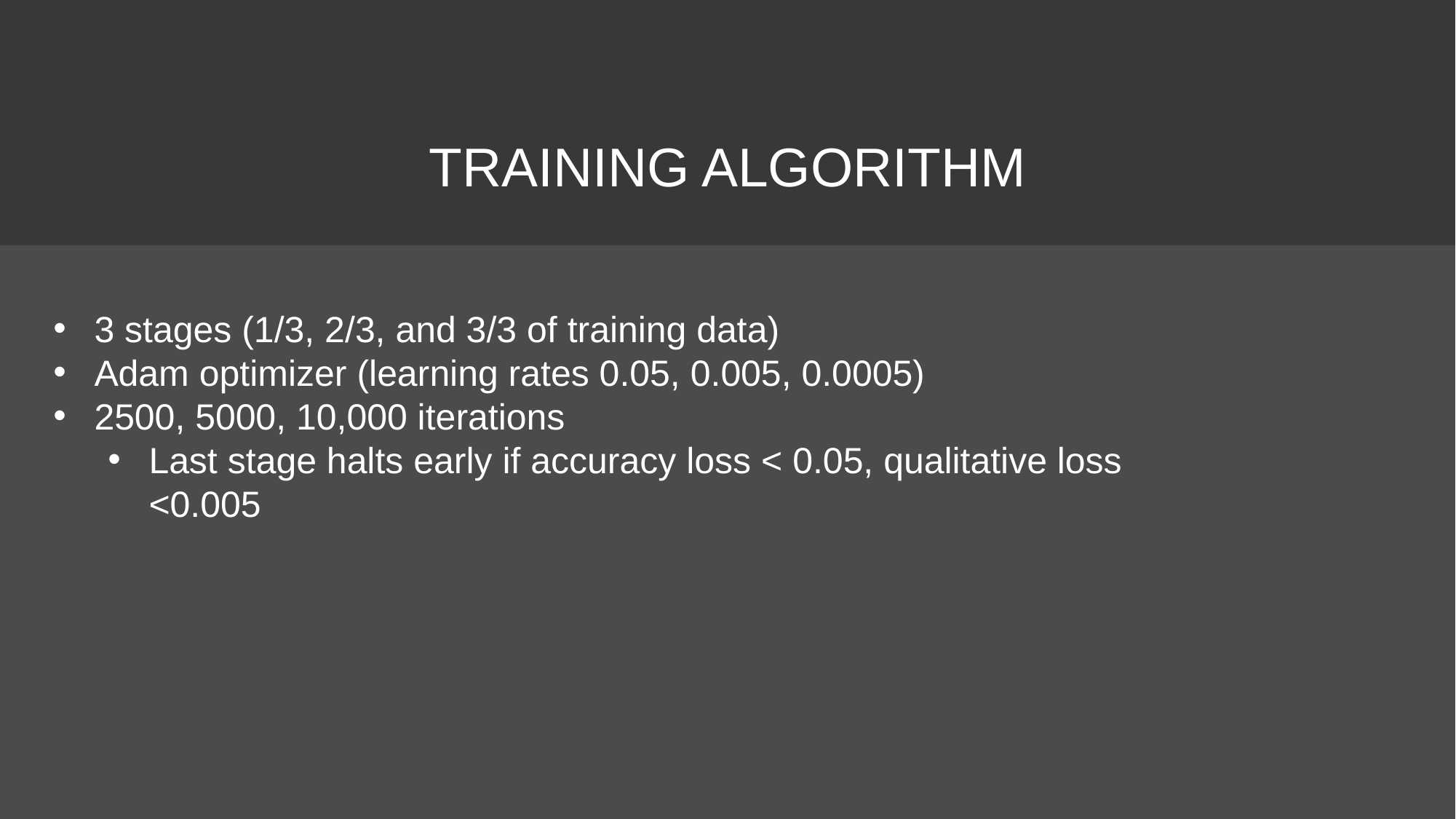

# Training algorithm
3 stages (1/3, 2/3, and 3/3 of training data)
Adam optimizer (learning rates 0.05, 0.005, 0.0005)
2500, 5000, 10,000 iterations
Last stage halts early if accuracy loss < 0.05, qualitative loss <0.005